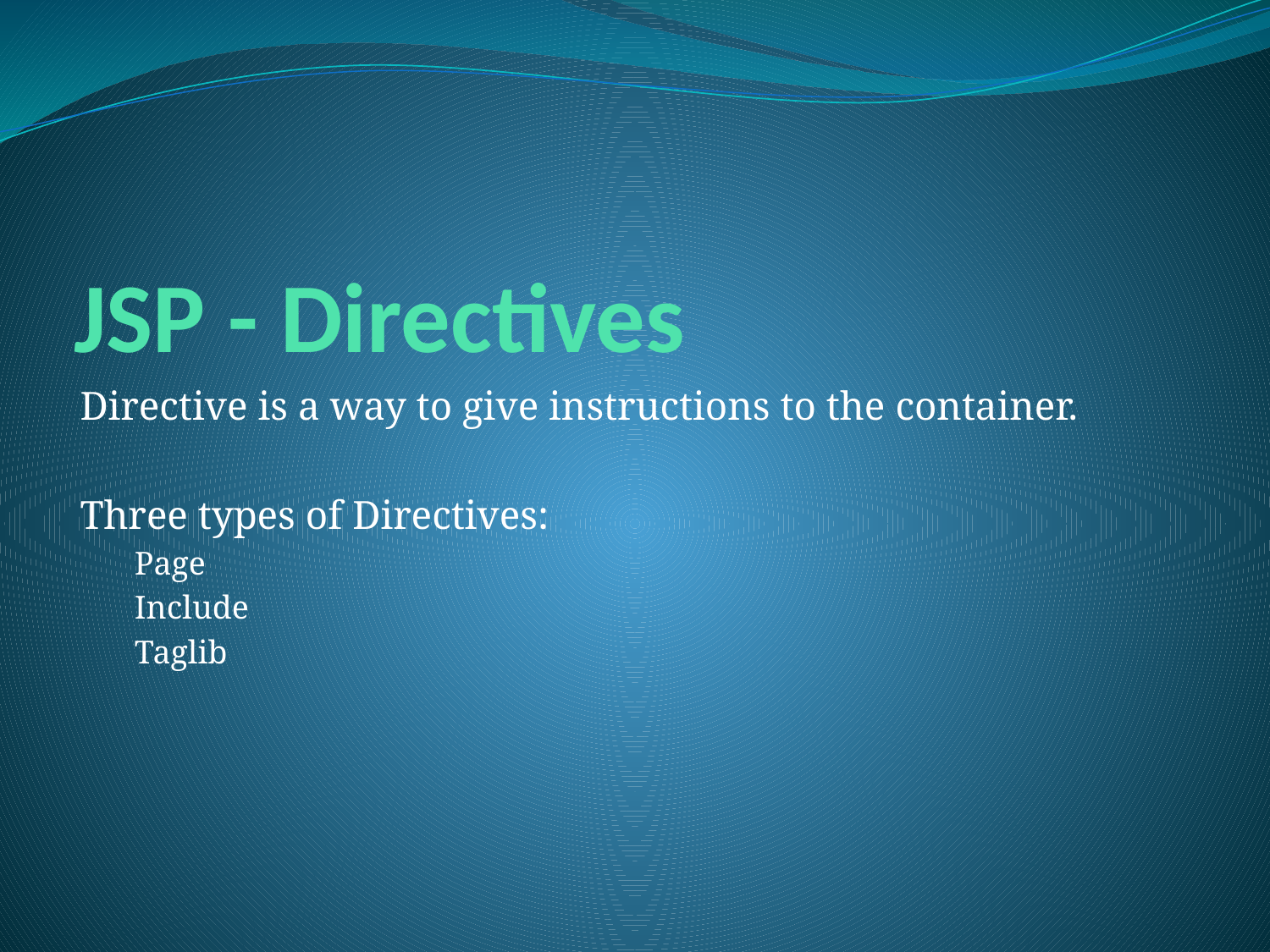

# JSP - Directives
Directive is a way to give instructions to the container.

Three types of Directives:
Page
Include
Taglib